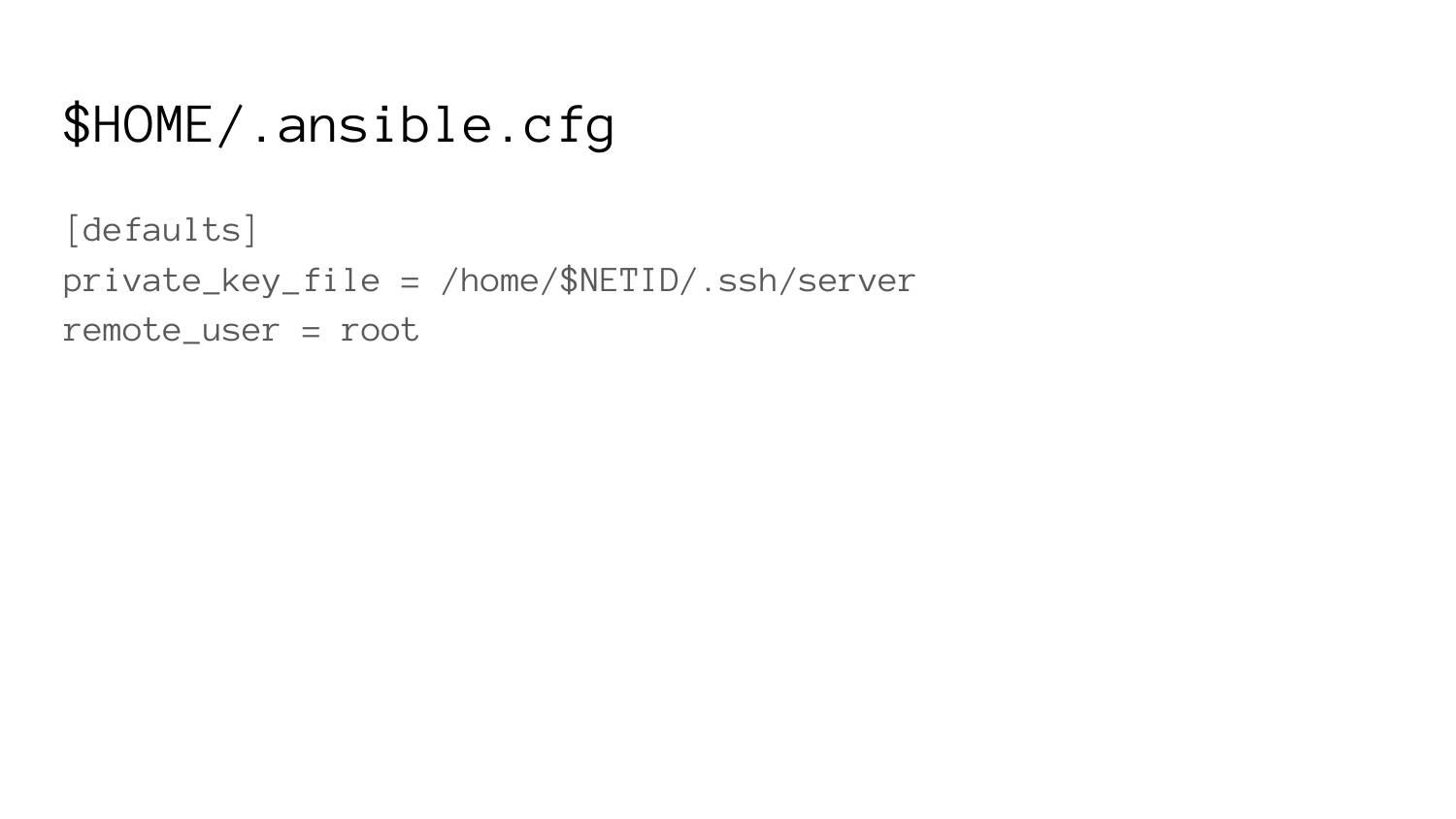

# $HOME/.ansible.cfg
[defaults]
private_key_file = /home/$NETID/.ssh/server
remote_user = root